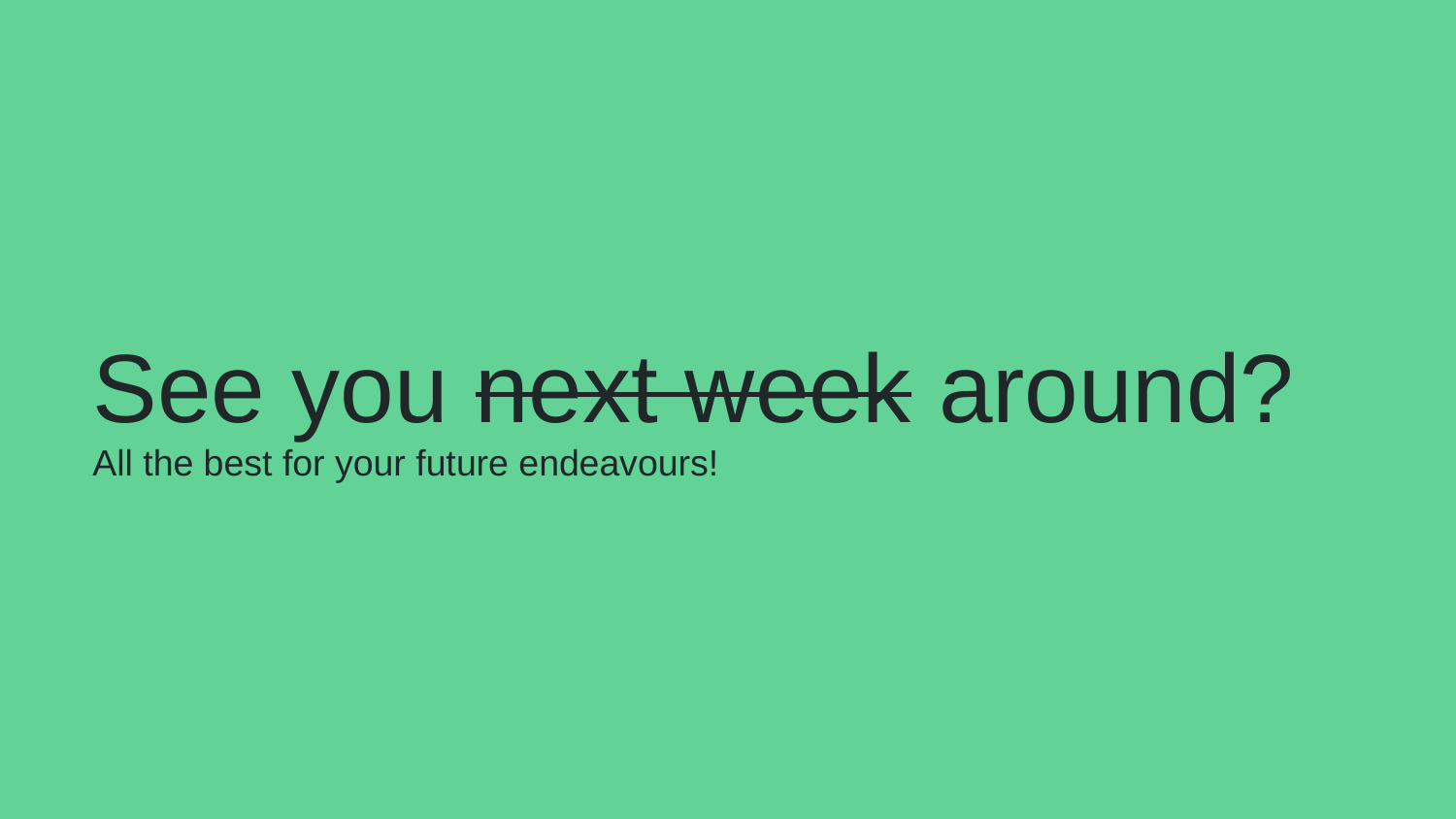

# See you next week around?
All the best for your future endeavours!